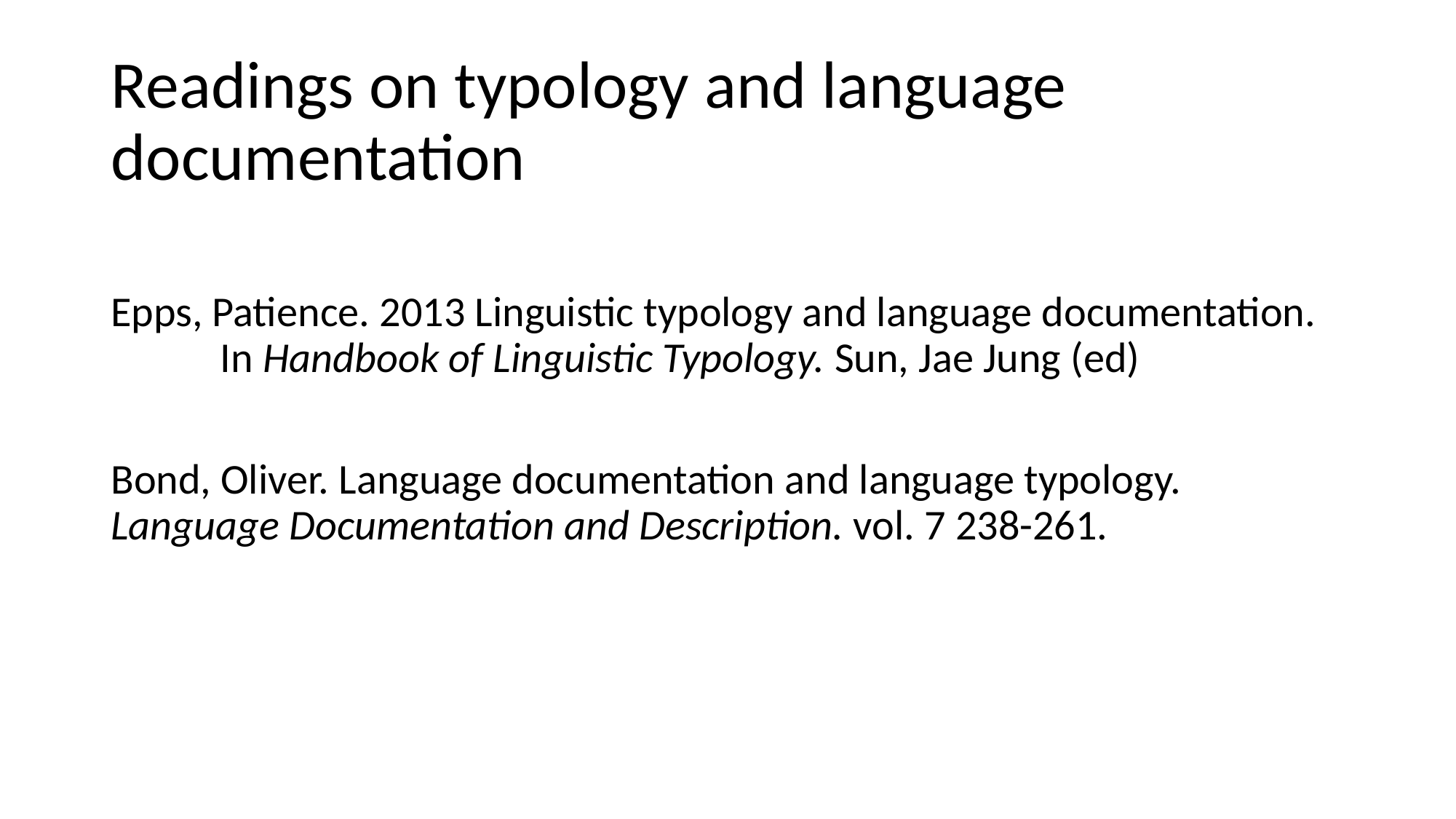

# Readings on typology and language documentation

Epps, Patience. 2013 Linguistic typology and language documentation. 	In Handbook of Linguistic Typology. Sun, Jae Jung (ed)

Bond, Oliver. Language documentation and language typology. 	Language Documentation and Description. vol. 7 238-261.